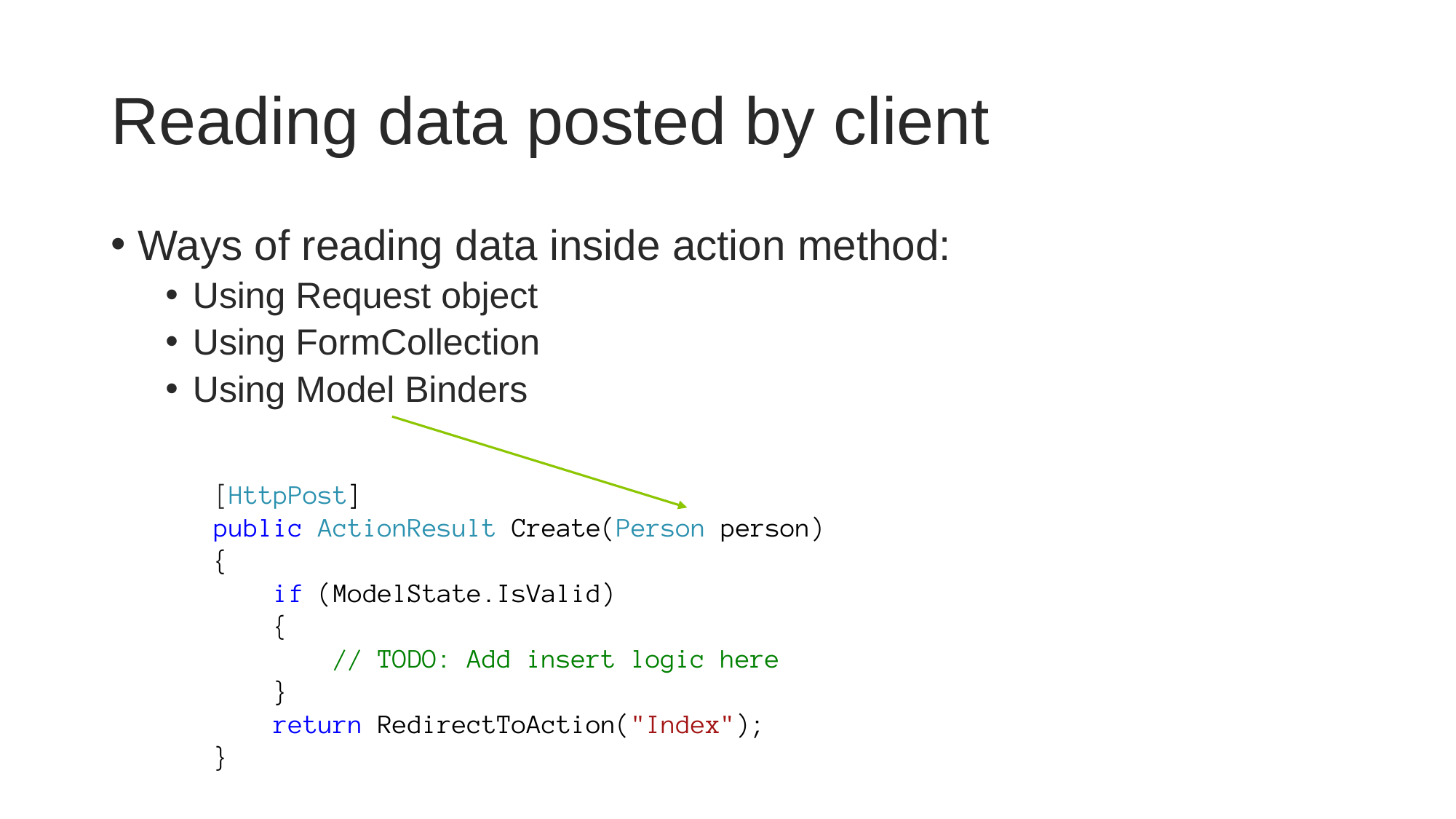

# Reading data posted by client
Ways of reading data inside action method:
Using Request object
Using FormCollection
Using Model Binders

[HttpPost]
public ActionResult Create(Person person)
{
    if (ModelState.IsValid)
    {
        // TODO: Add insert logic here
    }
    return RedirectToAction("Index");
}